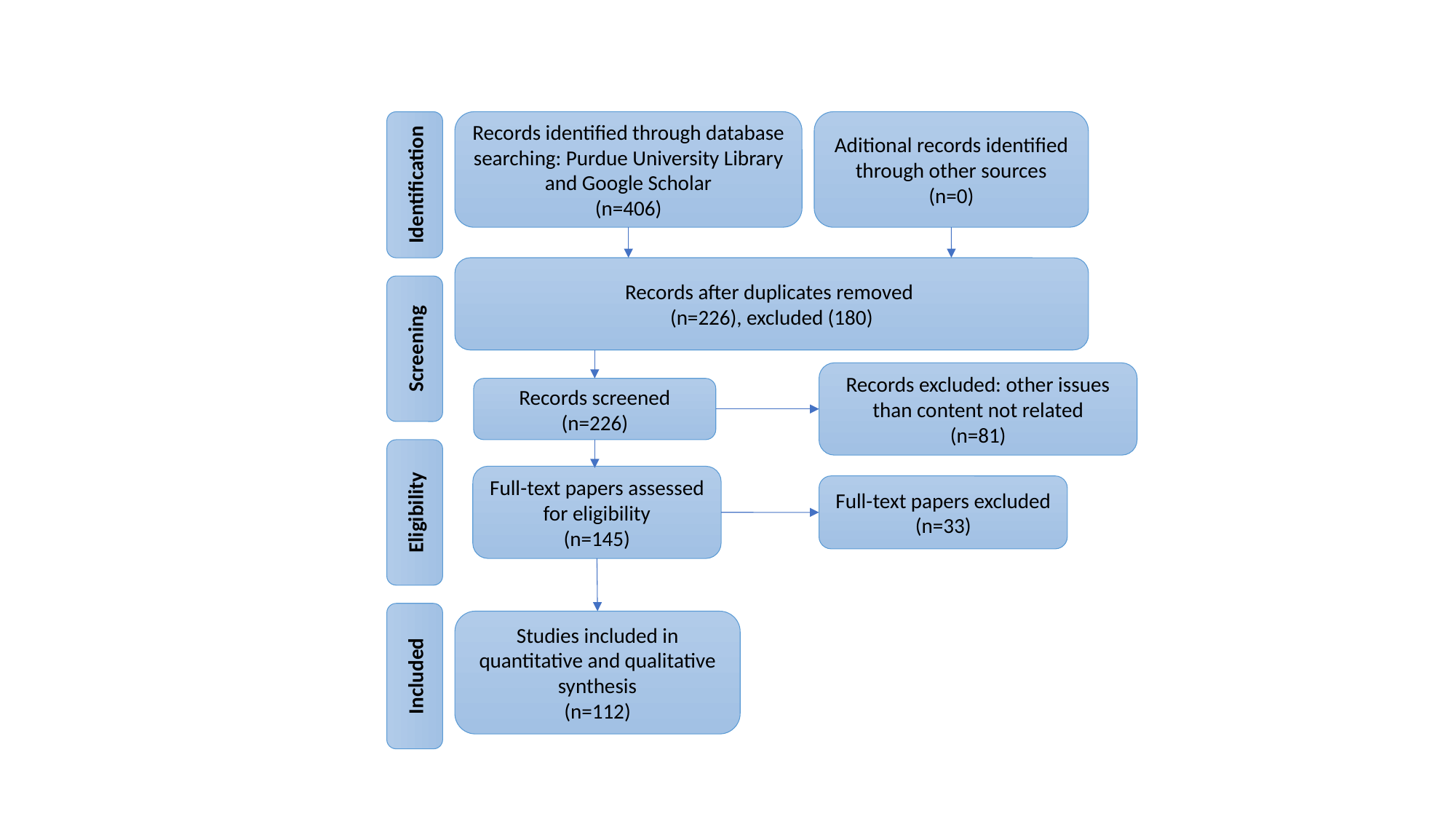

Aditional records identified through other sources
(n=0)
Records identified through database searching: Purdue University Library and Google Scholar
(n=406)
Identification
Records after duplicates removed
(n=226), excluded (180)
Screening
Records excluded: other issues than content not related
(n=81)
Records screened
(n=226)
Full-text papers assessed for eligibility
(n=145)
Full-text papers excluded
(n=33)
Eligibility
Studies included in quantitative and qualitative synthesis
(n=112)
Included